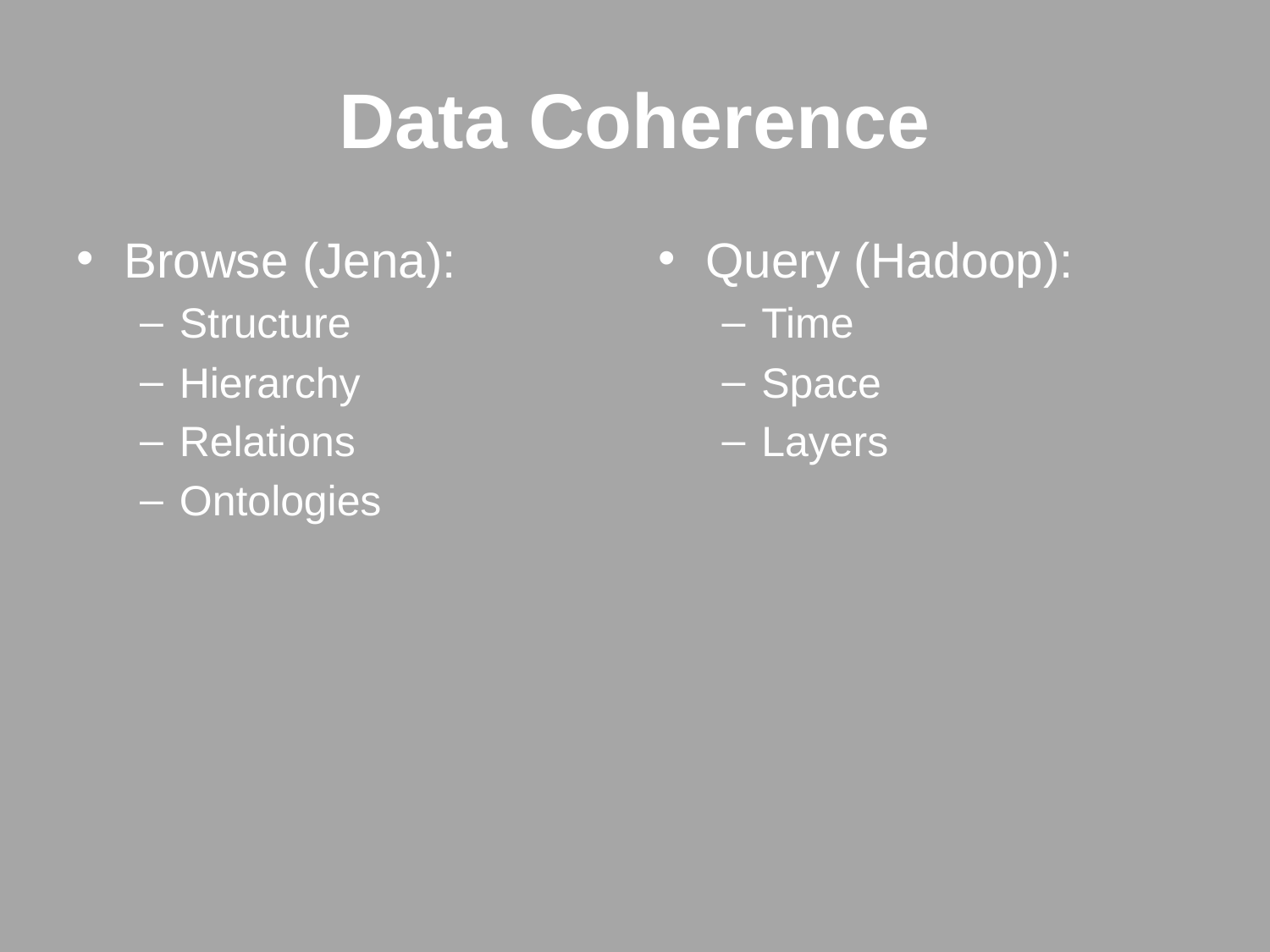

# Data Coherence
Browse (Jena):
Structure
Hierarchy
Relations
Ontologies

Query (Hadoop):
Time
Space
Layers